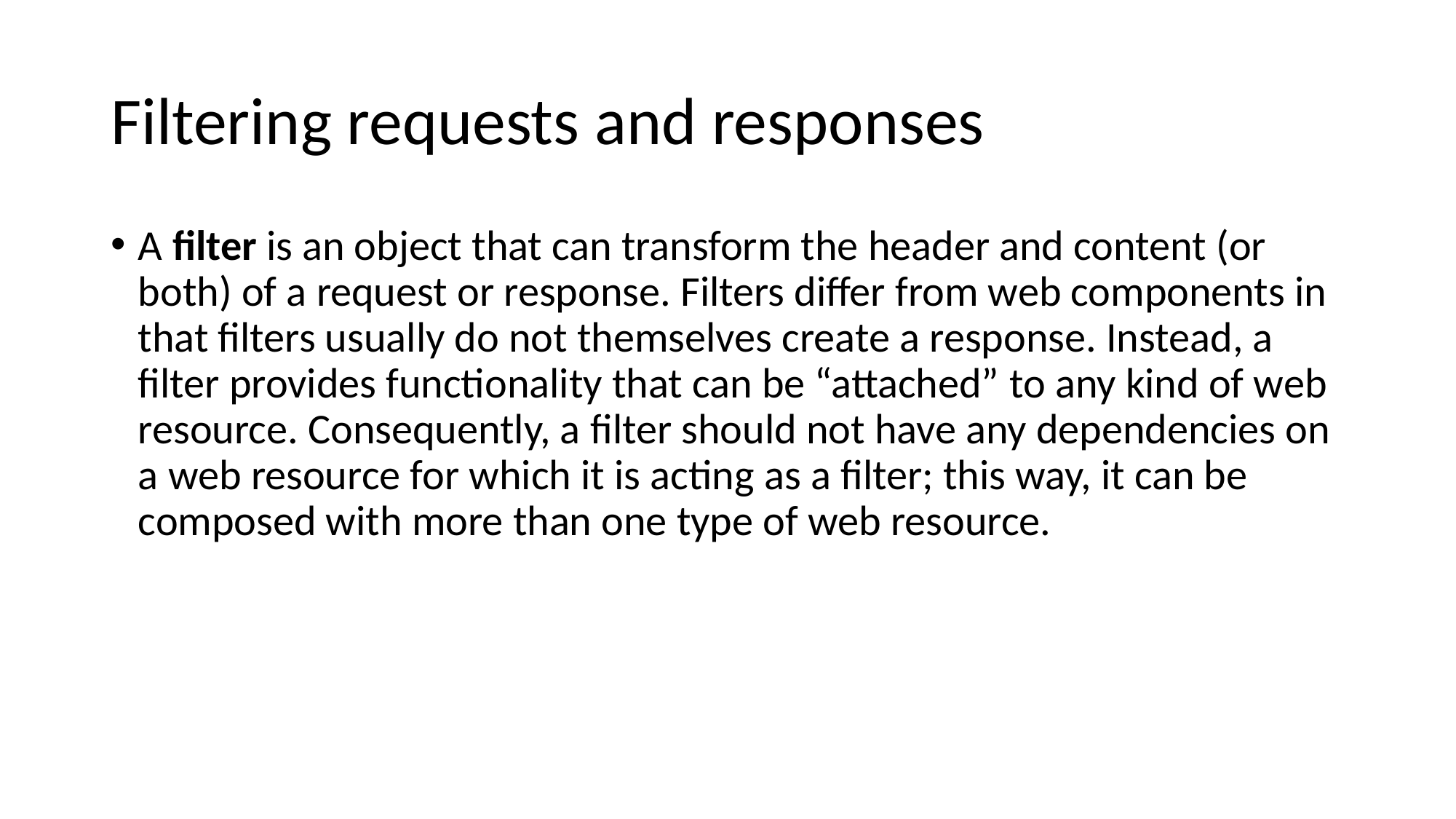

# Filtering requests and responses
A filter is an object that can transform the header and content (or both) of a request or response. Filters differ from web components in that filters usually do not themselves create a response. Instead, a filter provides functionality that can be “attached” to any kind of web resource. Consequently, a filter should not have any dependencies on a web resource for which it is acting as a filter; this way, it can be composed with more than one type of web resource.